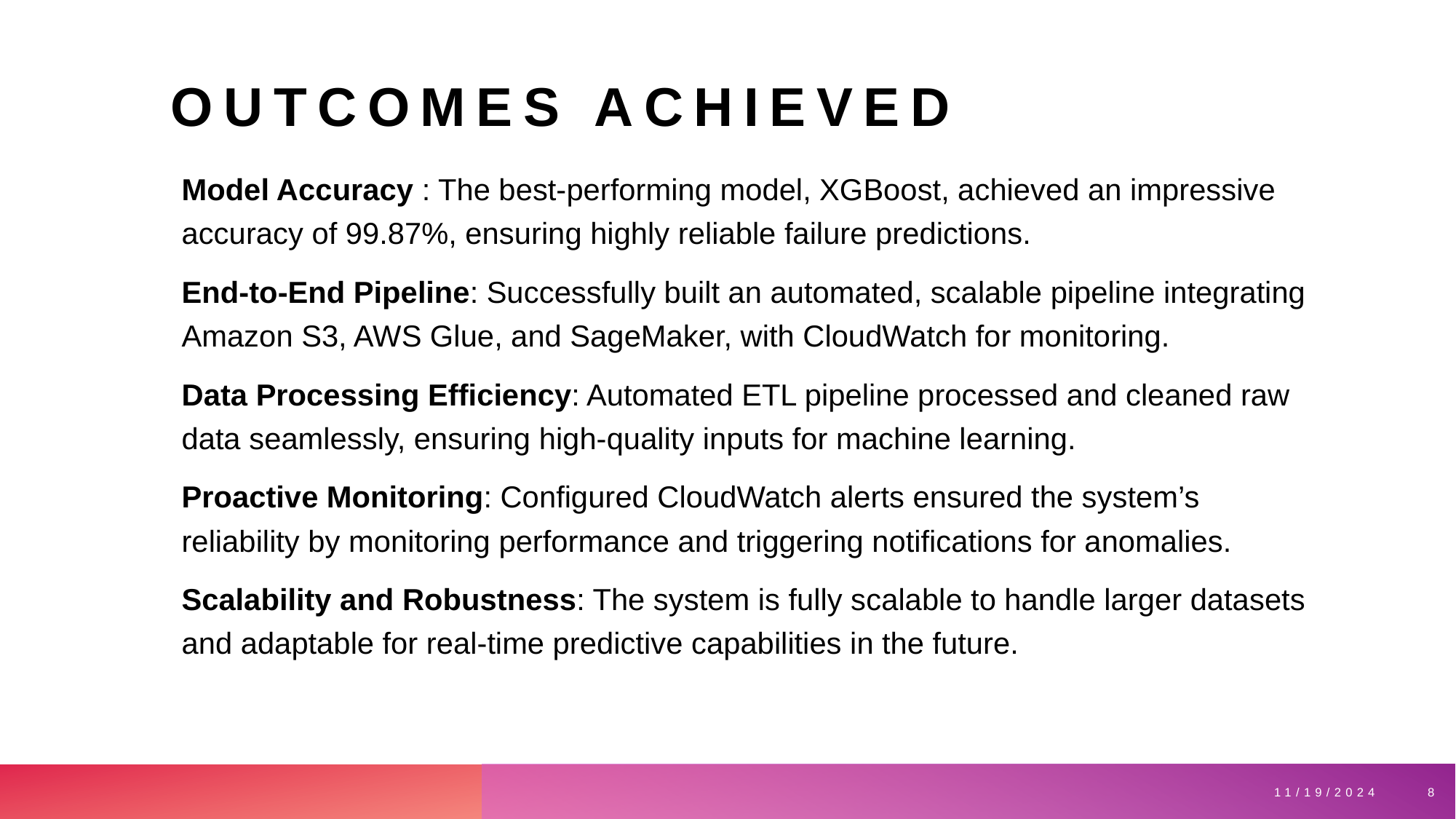

# Outcomes Achieved
Model Accuracy : The best-performing model, XGBoost, achieved an impressive accuracy of 99.87%, ensuring highly reliable failure predictions.
End-to-End Pipeline: Successfully built an automated, scalable pipeline integrating Amazon S3, AWS Glue, and SageMaker, with CloudWatch for monitoring.
Data Processing Efficiency: Automated ETL pipeline processed and cleaned raw data seamlessly, ensuring high-quality inputs for machine learning.
Proactive Monitoring: Configured CloudWatch alerts ensured the system’s reliability by monitoring performance and triggering notifications for anomalies.
Scalability and Robustness: The system is fully scalable to handle larger datasets and adaptable for real-time predictive capabilities in the future.

8
11/19/2024